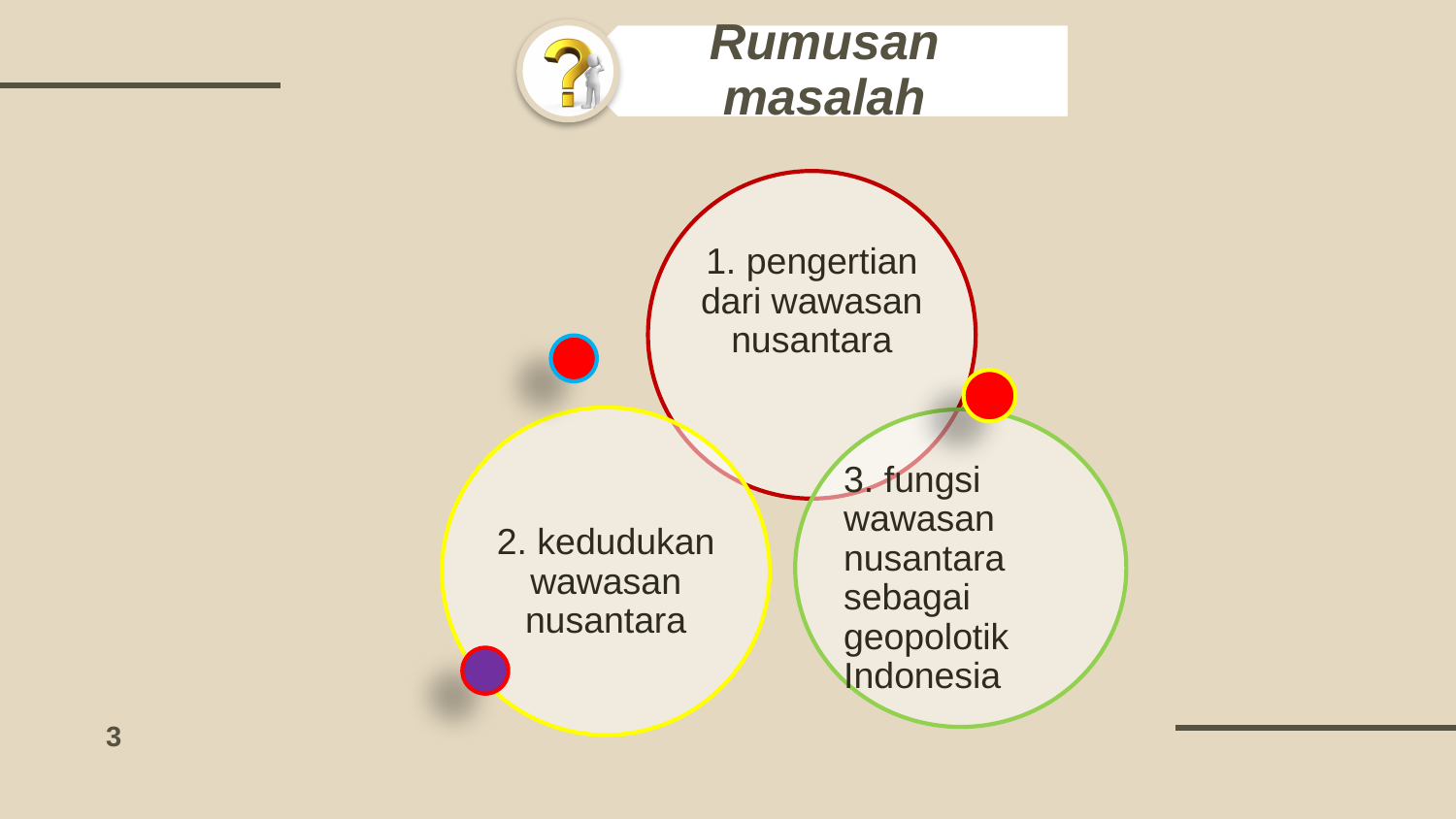

Rumusan masalah
1. pengertian dari wawasan nusantara
2. kedudukan wawasan nusantara
3. fungsi  wawasan nusantara sebagai geopolotik Indonesia

3